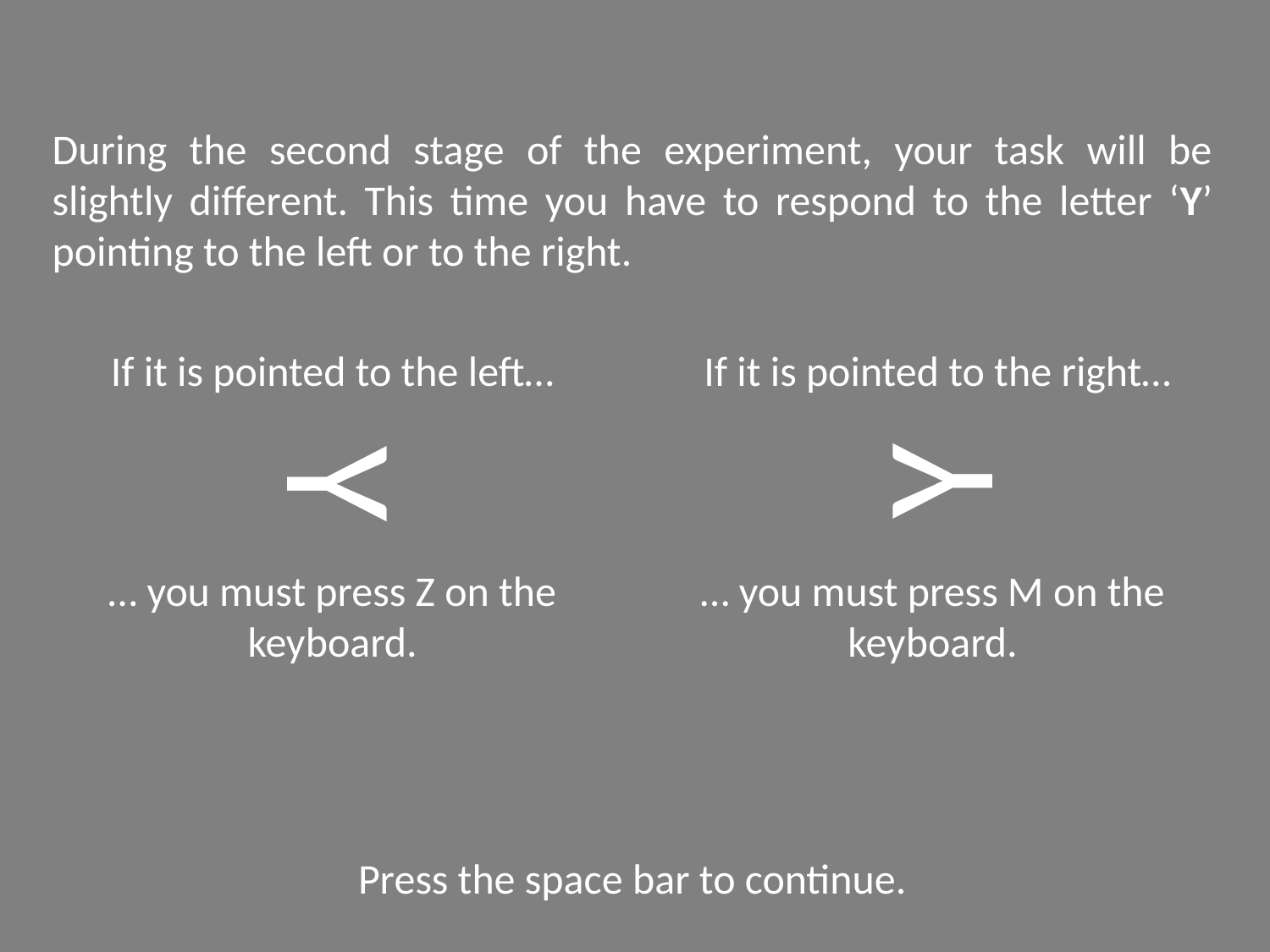

During the second stage of the experiment, your task will be slightly different. This time you have to respond to the letter ‘Y’ pointing to the left or to the right.
If it is pointed to the left…
If it is pointed to the right…
Y
Y
… you must press Z on the keyboard.
… you must press M on the keyboard.
Press the space bar to continue.